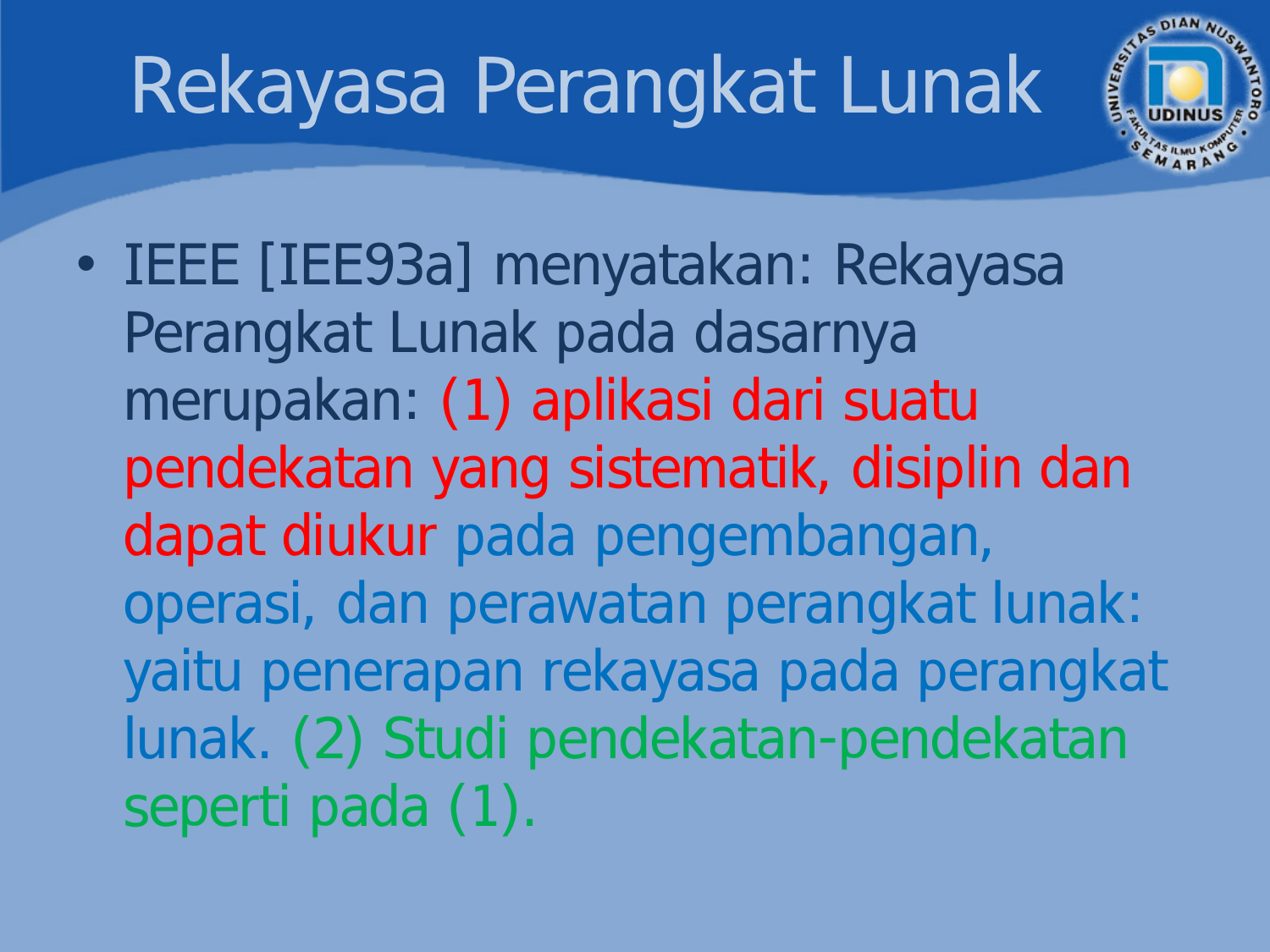

# Rekayasa Perangkat Lunak
IEEE [IEE93a] menyatakan: Rekayasa Perangkat Lunak pada dasarnya merupakan: (1) aplikasi dari suatu pendekatan yang sistematik, disiplin dan dapat diukur pada pengembangan, operasi, dan perawatan perangkat lunak: yaitu penerapan rekayasa pada perangkat lunak. (2) Studi pendekatan-pendekatan seperti pada (1).